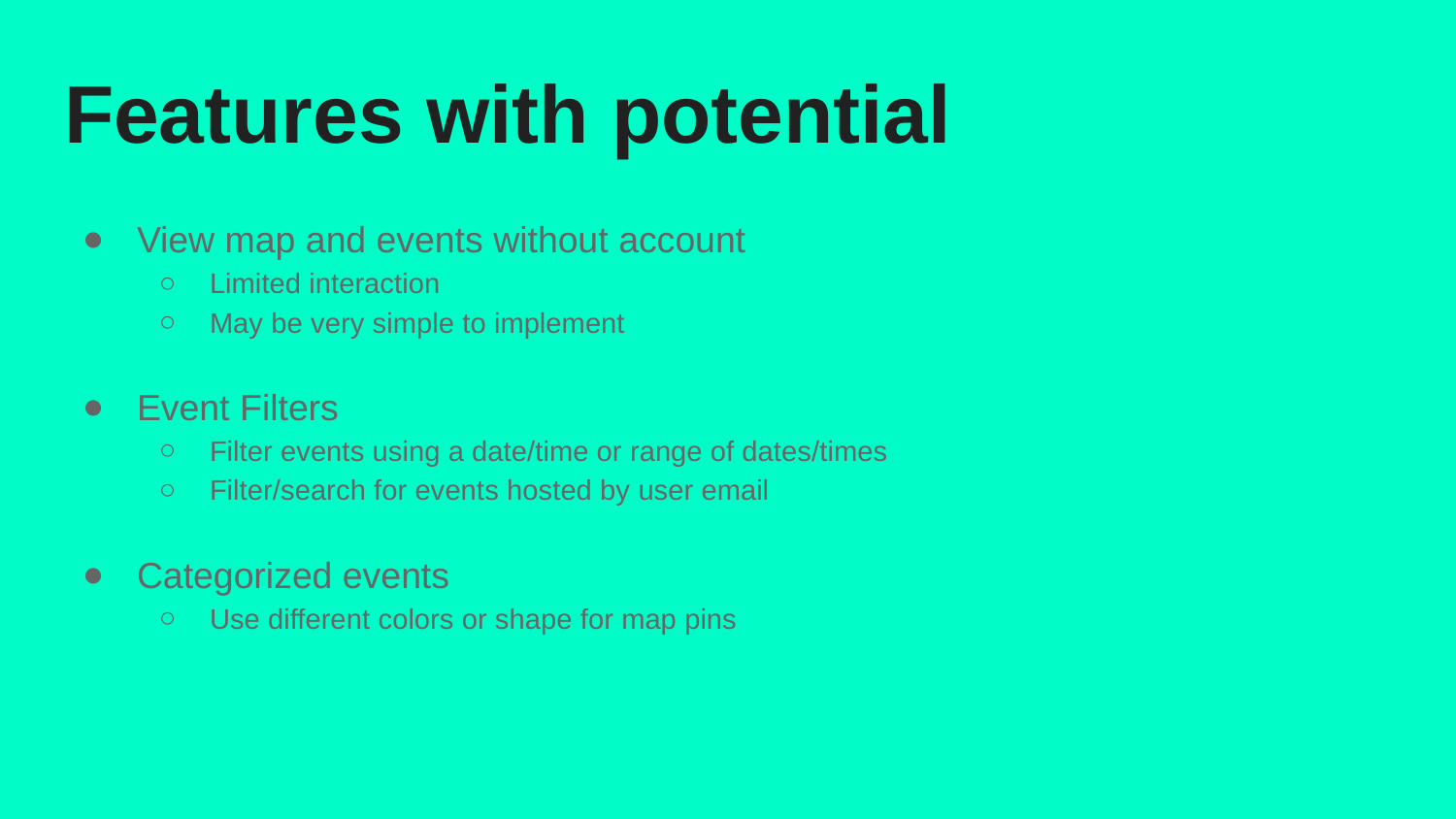

# Features with potential
View map and events without account
Limited interaction
May be very simple to implement
Event Filters
Filter events using a date/time or range of dates/times
Filter/search for events hosted by user email
Categorized events
Use different colors or shape for map pins